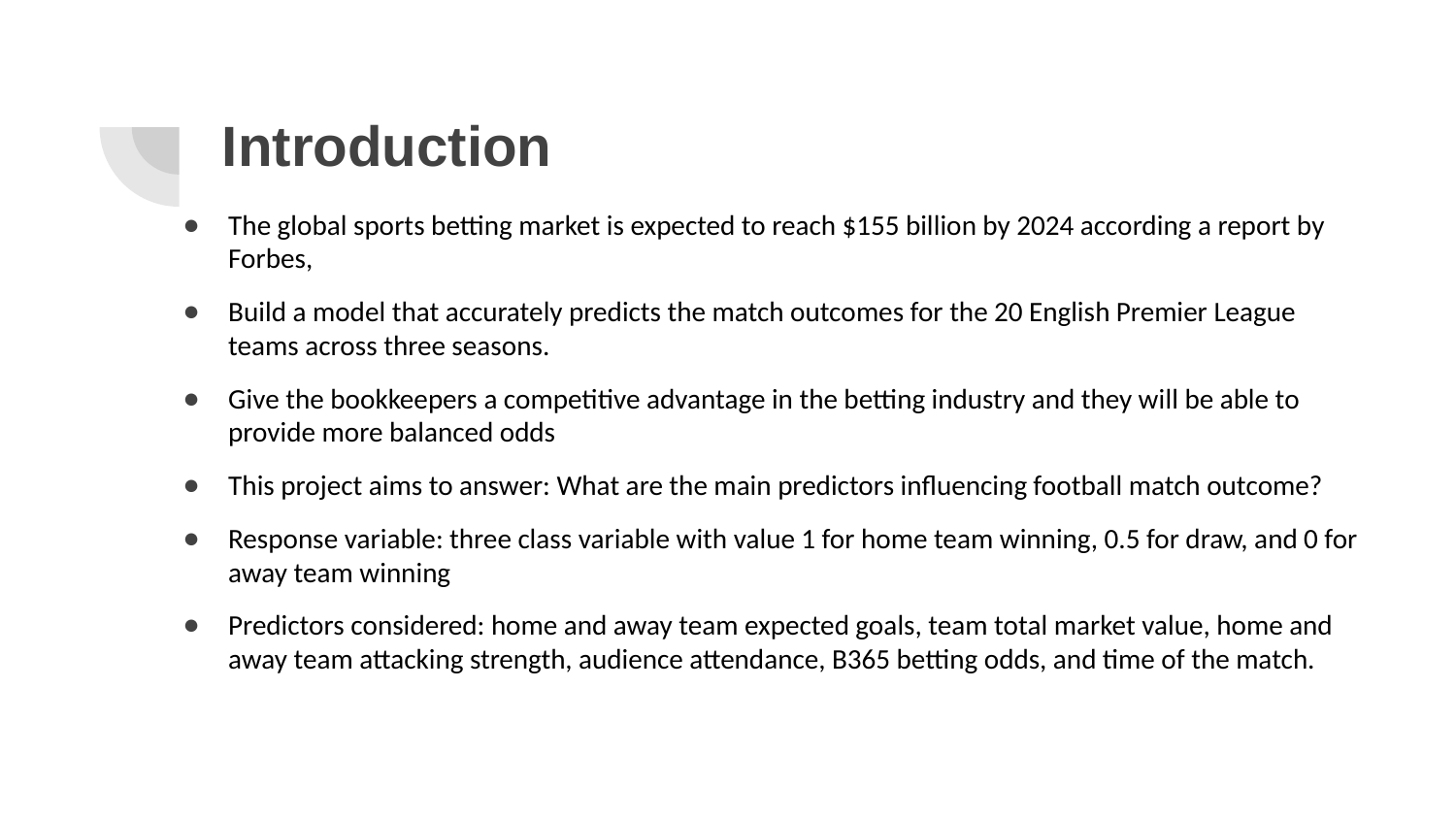

# Introduction
The global sports betting market is expected to reach $155 billion by 2024 according a report by Forbes,
Build a model that accurately predicts the match outcomes for the 20 English Premier League teams across three seasons.
Give the bookkeepers a competitive advantage in the betting industry and they will be able to provide more balanced odds
This project aims to answer: What are the main predictors influencing football match outcome?
Response variable: three class variable with value 1 for home team winning, 0.5 for draw, and 0 for away team winning
Predictors considered: home and away team expected goals, team total market value, home and away team attacking strength, audience attendance, B365 betting odds, and time of the match.